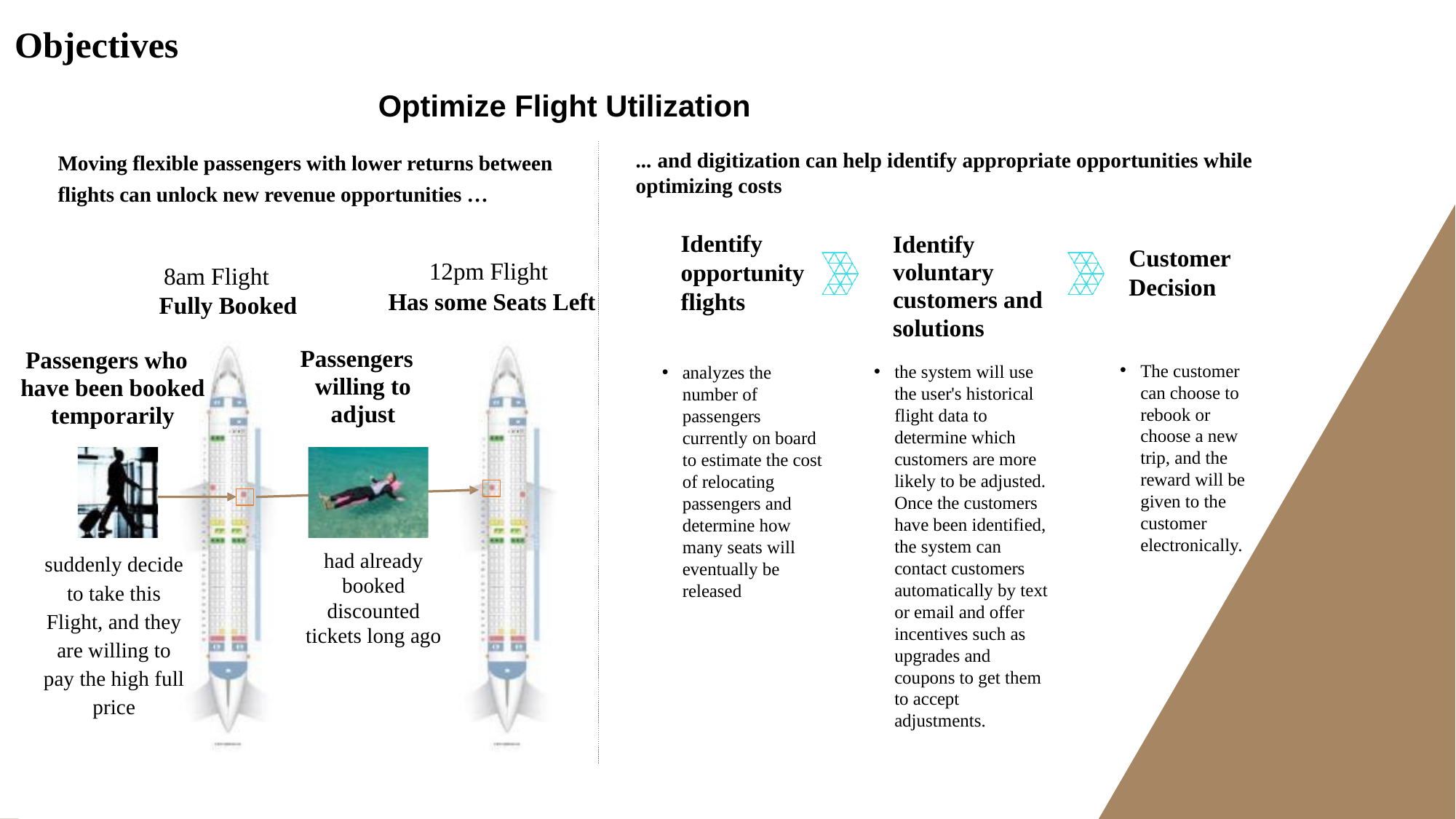

Objectives
Optimize Flight Utilization
Moving flexible passengers with lower returns between flights can unlock new revenue opportunities …

... and digitization can help identify appropriate opportunities while optimizing costs

Identify opportunity flights
Identify voluntary customers and solutions
Customer Decision

12pm Flight
Has some Seats Left
8am Flight Fully Booked

Passengers who have been booked temporarily

Passengers willing to adjust
The customer can choose to rebook or choose a new trip, and the reward will be given to the customer electronically.
analyzes the number of passengers currently on board to estimate the cost of relocating passengers and determine how many seats will eventually be released
the system will use the user's historical flight data to determine which customers are more likely to be adjusted. Once the customers have been identified, the system can contact customers automatically by text or email and offer incentives such as upgrades and coupons to get them to accept adjustments.

had already booked discounted tickets long ago
suddenly decide to take this Flight, and they are willing to pay the high full price